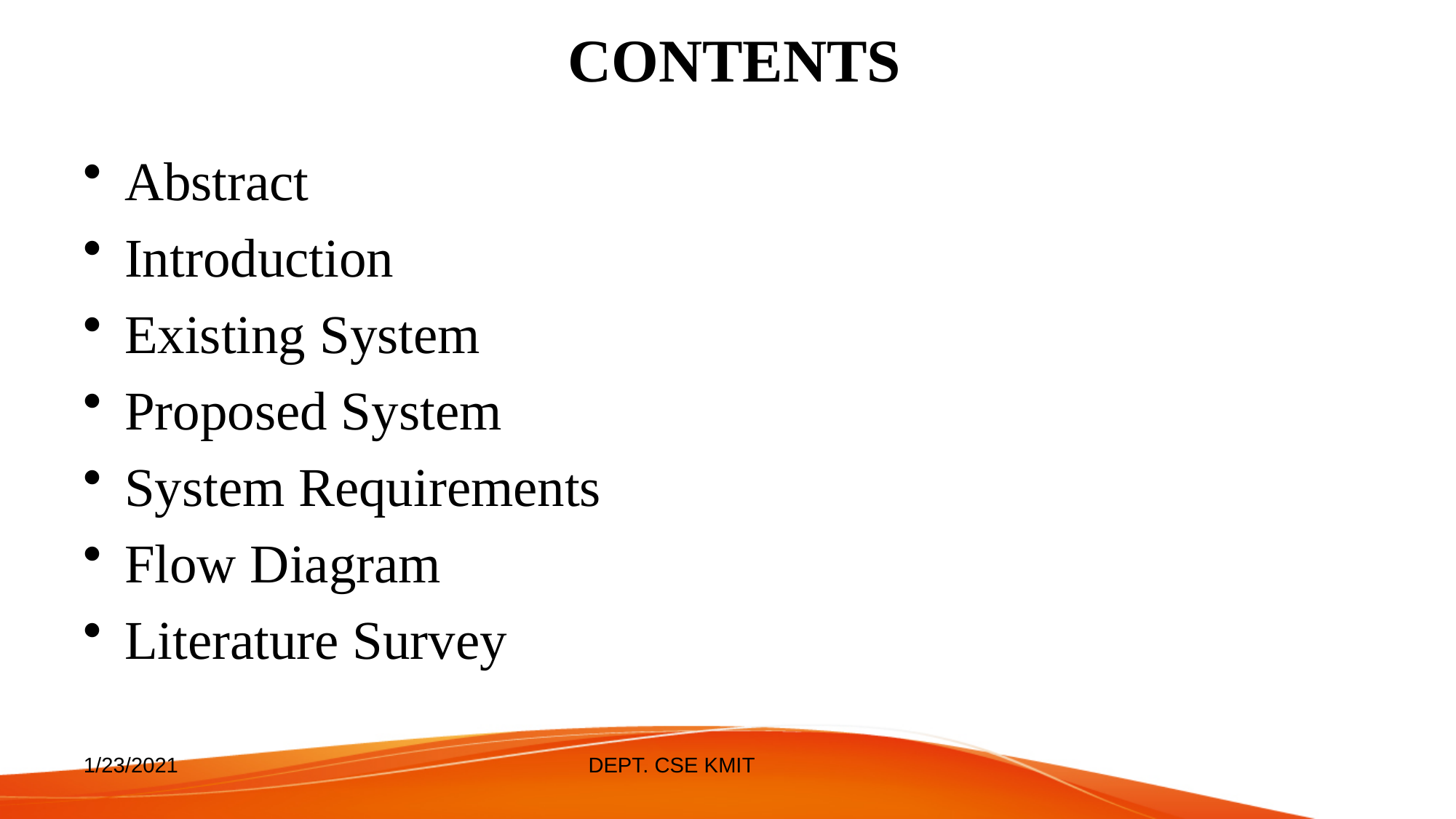

# CONTENTS
Abstract
Introduction
Existing System
Proposed System
System Requirements
Flow Diagram
Literature Survey
1/23/2021
DEPT. CSE KMIT
2